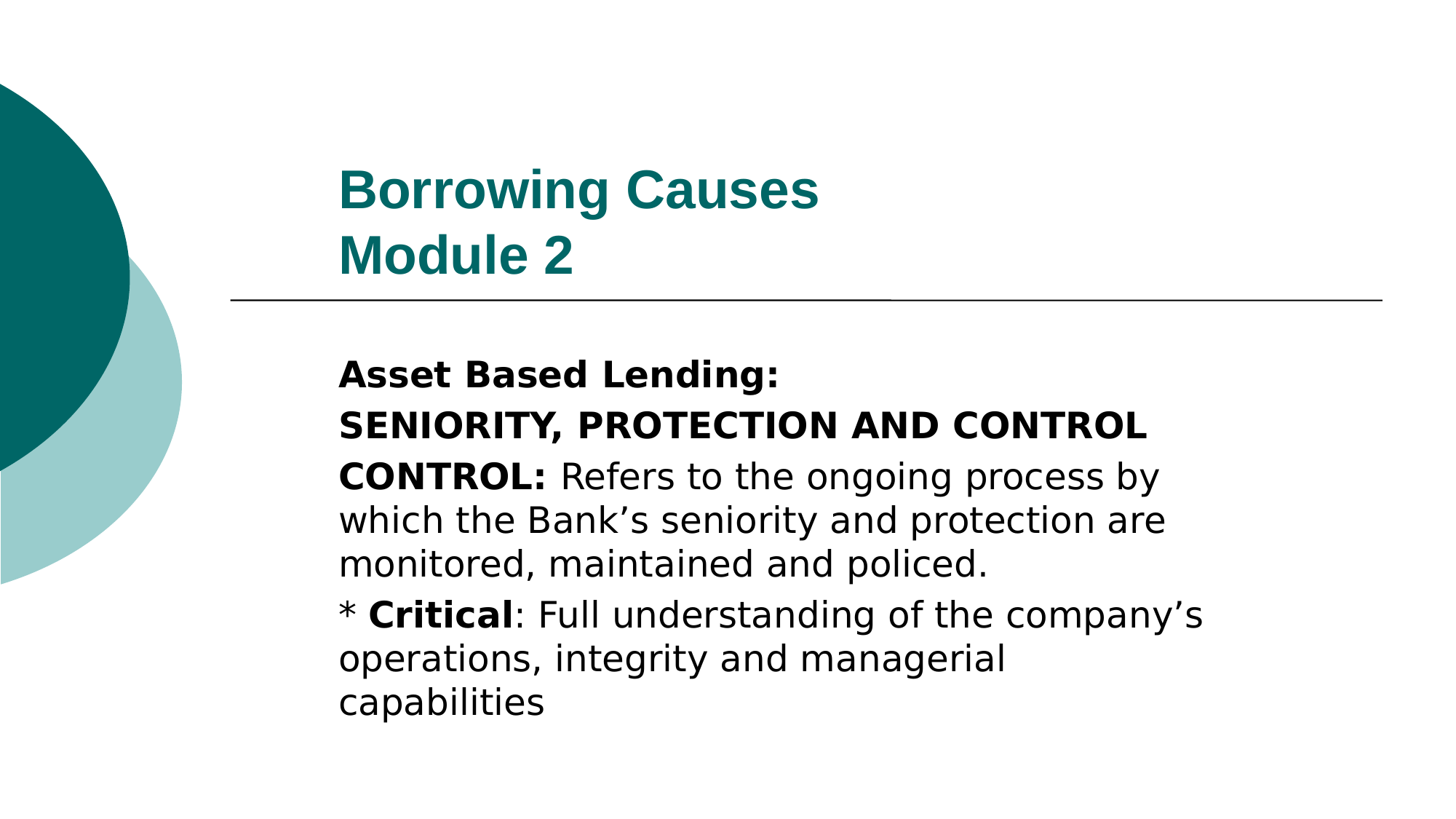

# Borrowing Causes Module 2
Asset Based Lending:
SENIORITY, PROTECTION AND CONTROL
CONTROL: Refers to the ongoing process by which the Bank’s seniority and protection are monitored, maintained and policed.
* Critical: Full understanding of the company’s operations, integrity and managerial capabilities